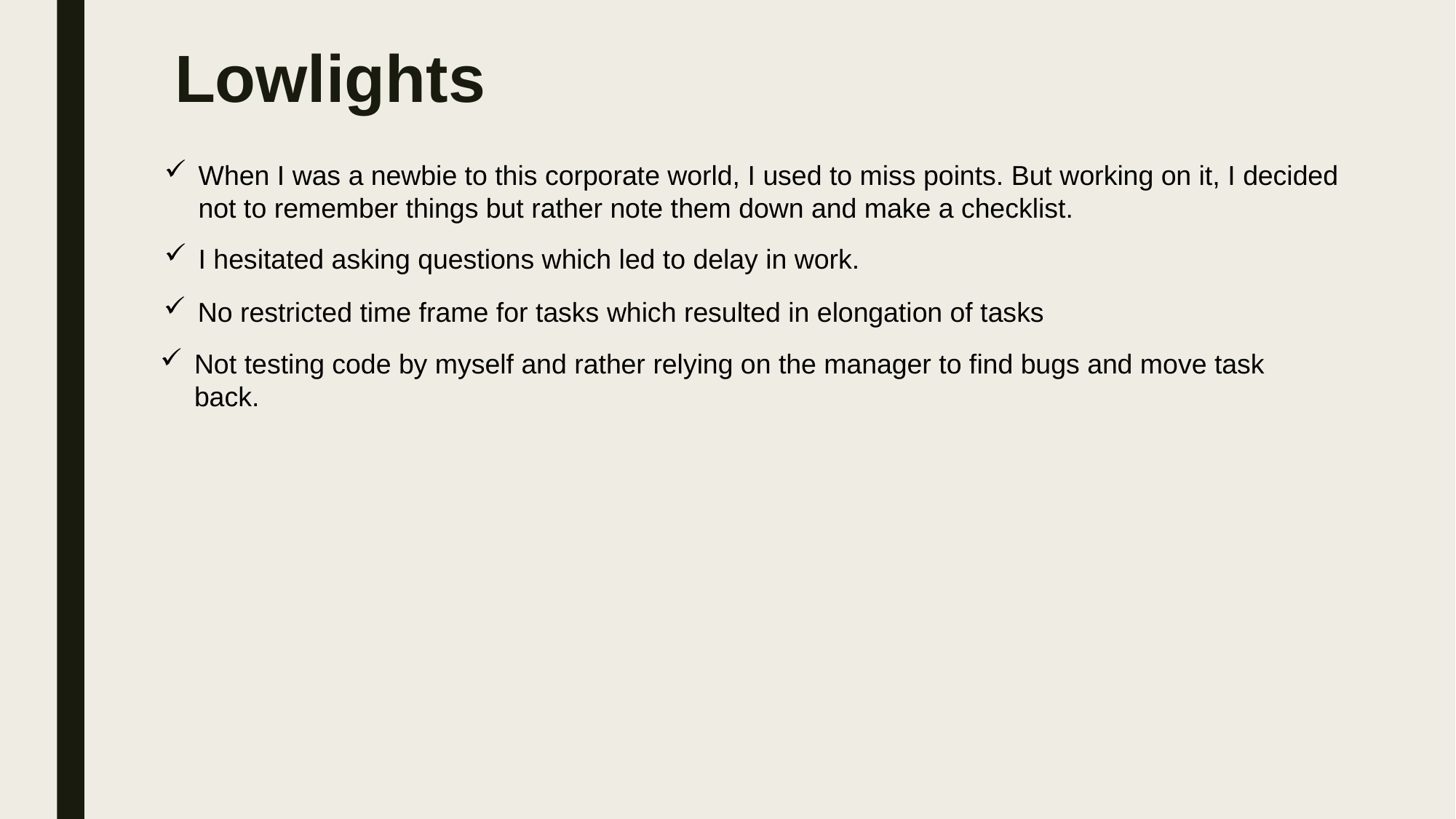

# Lowlights
When I was a newbie to this corporate world, I used to miss points. But working on it, I decided not to remember things but rather note them down and make a checklist.
I hesitated asking questions which led to delay in work.
No restricted time frame for tasks which resulted in elongation of tasks
Not testing code by myself and rather relying on the manager to find bugs and move task back.